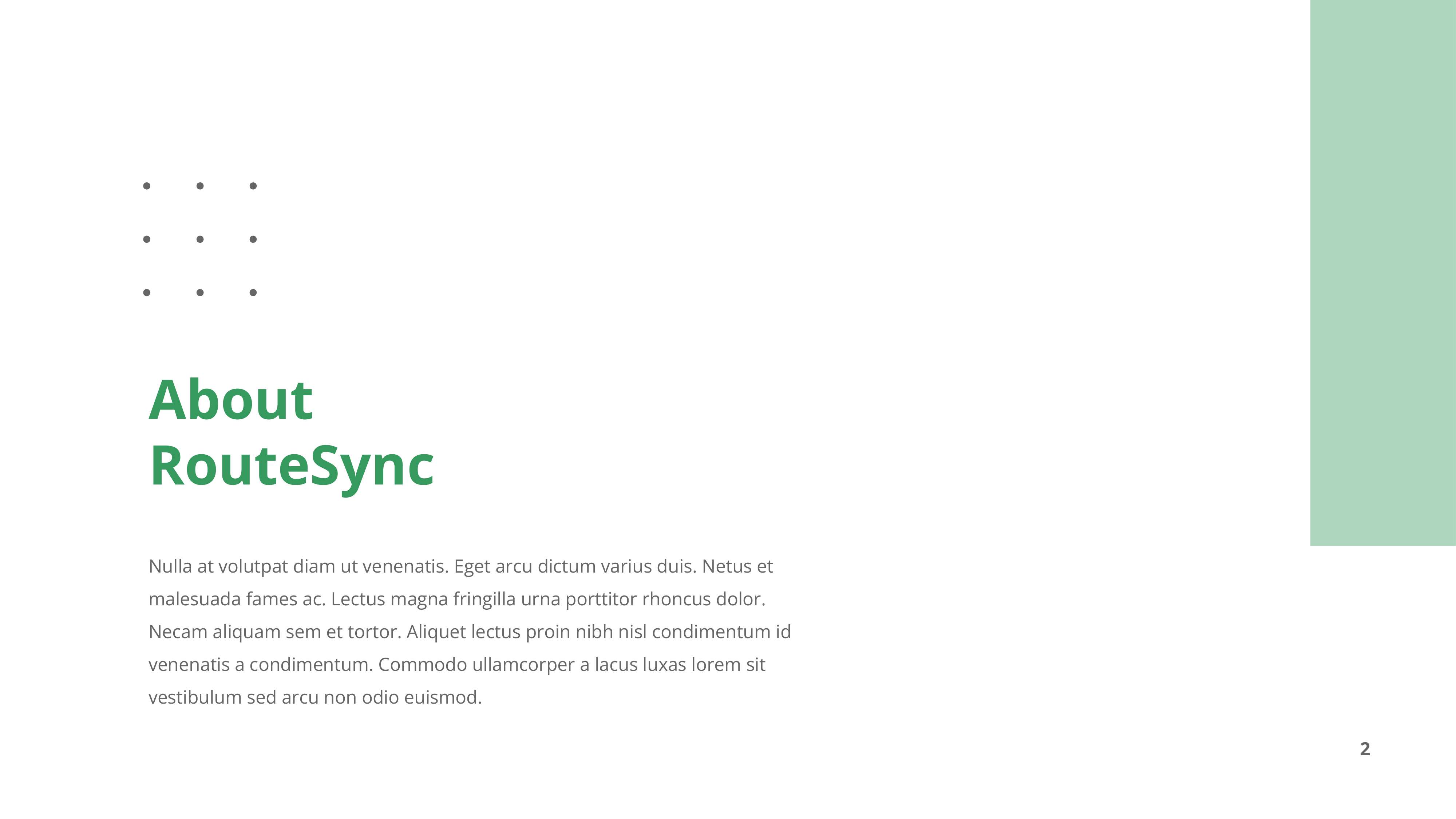

About RouteSync
Nulla at volutpat diam ut venenatis. Eget arcu dictum varius duis. Netus et malesuada fames ac. Lectus magna fringilla urna porttitor rhoncus dolor. Necam aliquam sem et tortor. Aliquet lectus proin nibh nisl condimentum id venenatis a condimentum. Commodo ullamcorper a lacus luxas lorem sit vestibulum sed arcu non odio euismod.